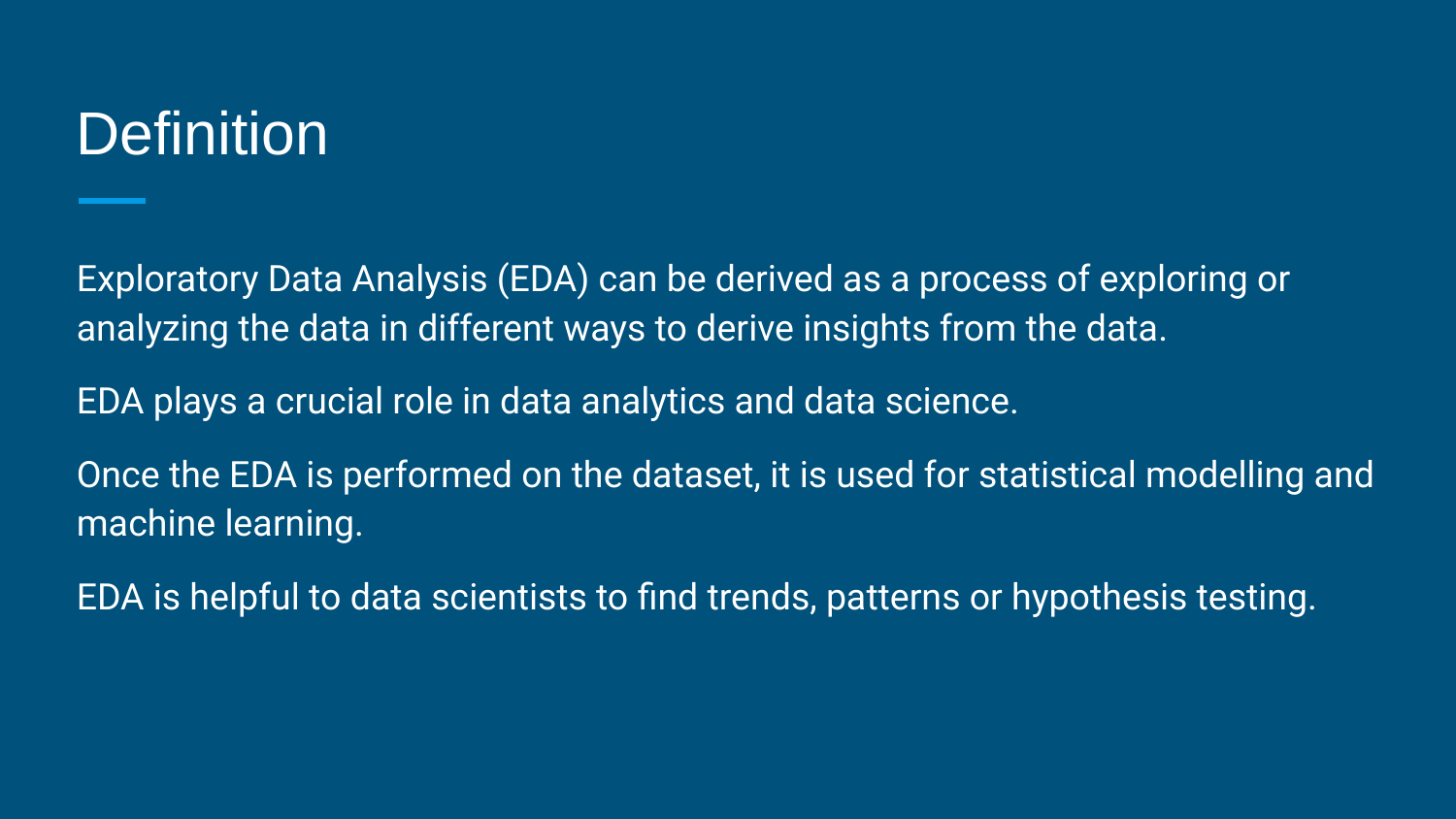

# Definition
Exploratory Data Analysis (EDA) can be derived as a process of exploring or analyzing the data in different ways to derive insights from the data.
EDA plays a crucial role in data analytics and data science.
Once the EDA is performed on the dataset, it is used for statistical modelling and machine learning.
EDA is helpful to data scientists to find trends, patterns or hypothesis testing.